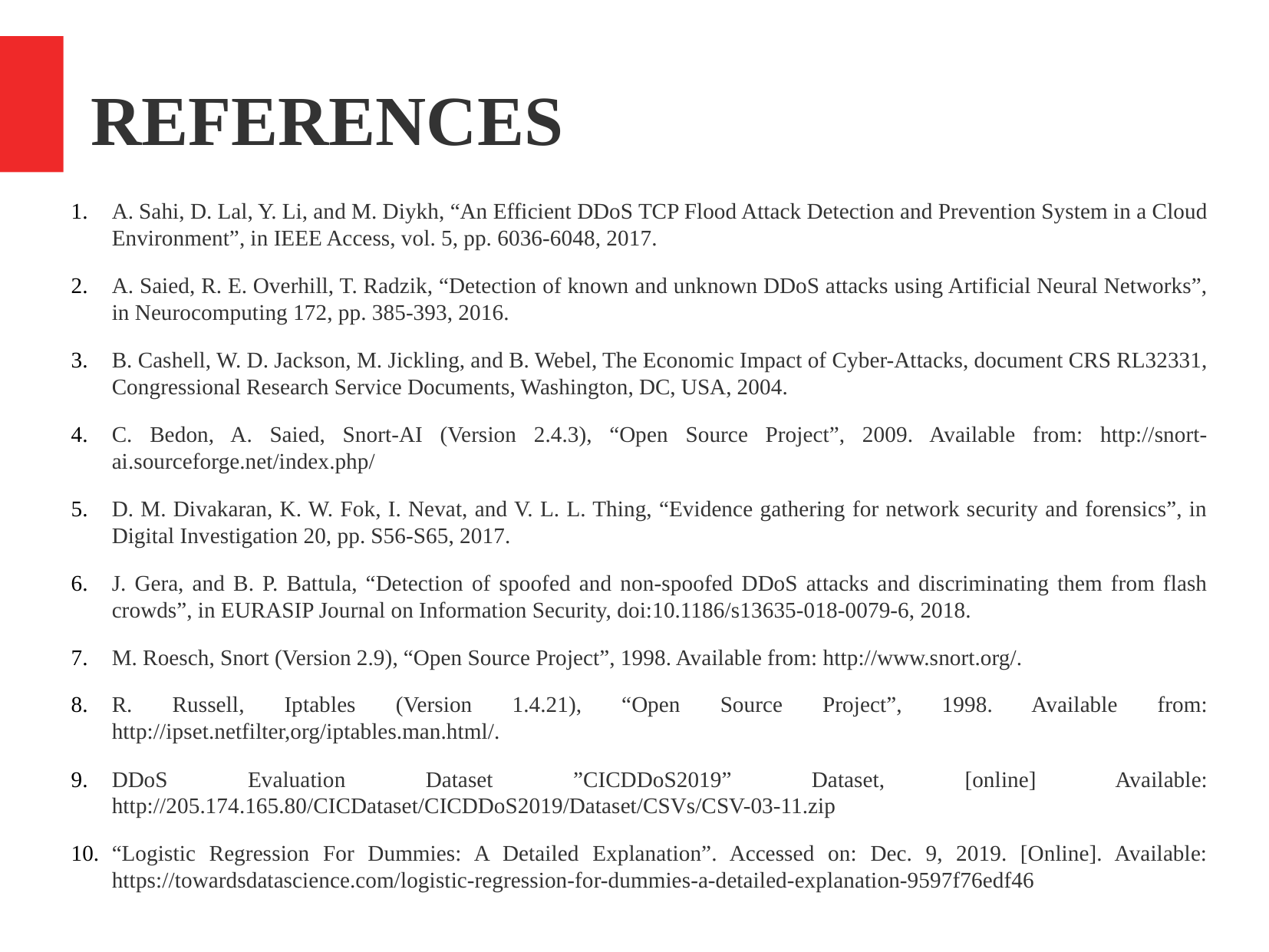

REFERENCES
A. Sahi, D. Lal, Y. Li, and M. Diykh, “An Efficient DDoS TCP Flood Attack Detection and Prevention System in a Cloud Environment”, in IEEE Access, vol. 5, pp. 6036-6048, 2017.
A. Saied, R. E. Overhill, T. Radzik, “Detection of known and unknown DDoS attacks using Artificial Neural Networks”, in Neurocomputing 172, pp. 385-393, 2016.
B. Cashell, W. D. Jackson, M. Jickling, and B. Webel, The Economic Impact of Cyber-Attacks, document CRS RL32331, Congressional Research Service Documents, Washington, DC, USA, 2004.
C. Bedon, A. Saied, Snort-AI (Version 2.4.3), “Open Source Project”, 2009. Available from: http://snort-ai.sourceforge.net/index.php/
D. M. Divakaran, K. W. Fok, I. Nevat, and V. L. L. Thing, “Evidence gathering for network security and forensics”, in Digital Investigation 20, pp. S56-S65, 2017.
J. Gera, and B. P. Battula, “Detection of spoofed and non-spoofed DDoS attacks and discriminating them from flash crowds”, in EURASIP Journal on Information Security, doi:10.1186/s13635-018-0079-6, 2018.
M. Roesch, Snort (Version 2.9), “Open Source Project”, 1998. Available from: http://www.snort.org/.
R. Russell, Iptables (Version 1.4.21), “Open Source Project”, 1998. Available from: http://ipset.netfilter,org/iptables.man.html/.
DDoS Evaluation Dataset ”CICDDoS2019” Dataset, [online] Available: http://205.174.165.80/CICDataset/CICDDoS2019/Dataset/CSVs/CSV-03-11.zip
“Logistic Regression For Dummies: A Detailed Explanation”. Accessed on: Dec. 9, 2019. [Online]. Available: https://towardsdatascience.com/logistic-regression-for-dummies-a-detailed-explanation-9597f76edf46